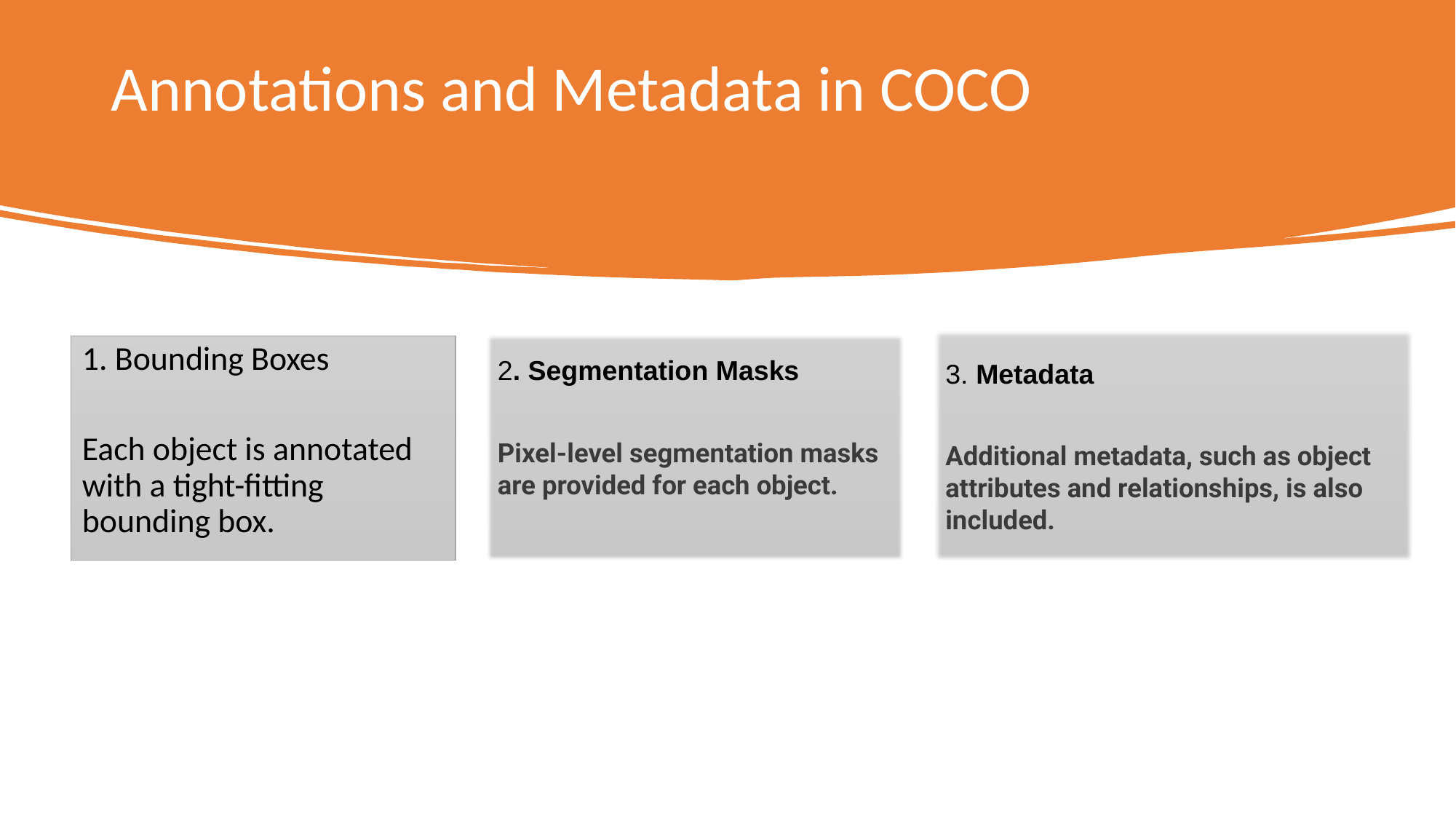

# Annotations and Metadata in COCO

3. Metadata

Additional metadata, such as object attributes and relationships, is also included.

2. Segmentation Masks

Pixel-level segmentation masks are provided for each object.

1. Bounding Boxes

Each object is annotated with a tight-fitting bounding box.